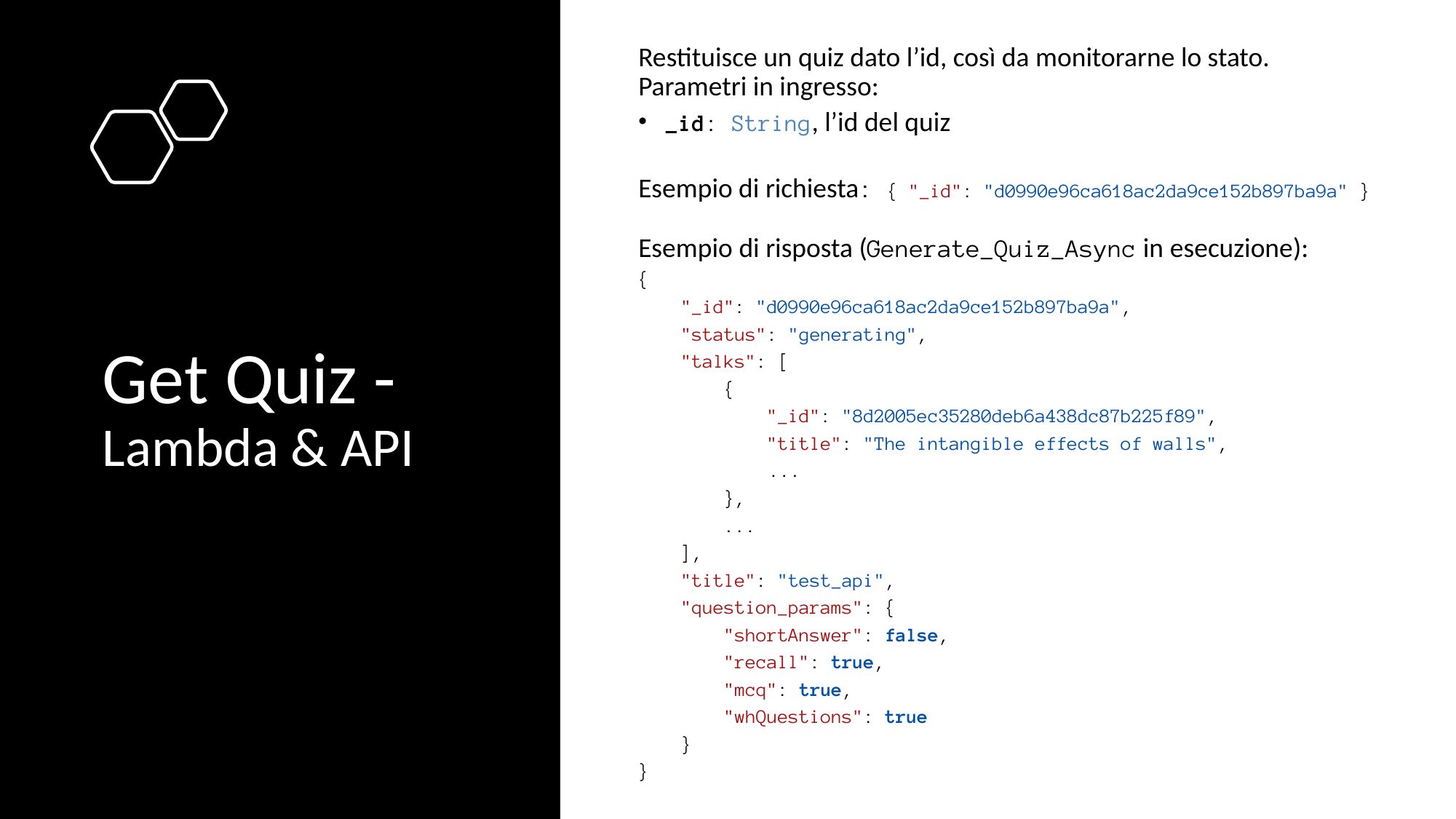

Restituisce un quiz dato l’id, così da monitorarne lo stato. Parametri in ingresso:
_id: String, l’id del quiz

Esempio di richiesta: { "_id": "d0990e96ca618ac2da9ce152b897ba9a" }

Esempio di risposta (Generate_Quiz_Async in esecuzione):
{
    "_id": "d0990e96ca618ac2da9ce152b897ba9a",
    "status": "generating",
    "talks": [
        {
            "_id": "8d2005ec35280deb6a438dc87b225f89",
            "title": "The intangible effects of walls",
	  ...
        },
        ...
    ],
    "title": "test_api",
    "question_params": {
        "shortAnswer": false,
        "recall": true,
        "mcq": true,
        "whQuestions": true
    }
}

# Get Quiz - Lambda & API